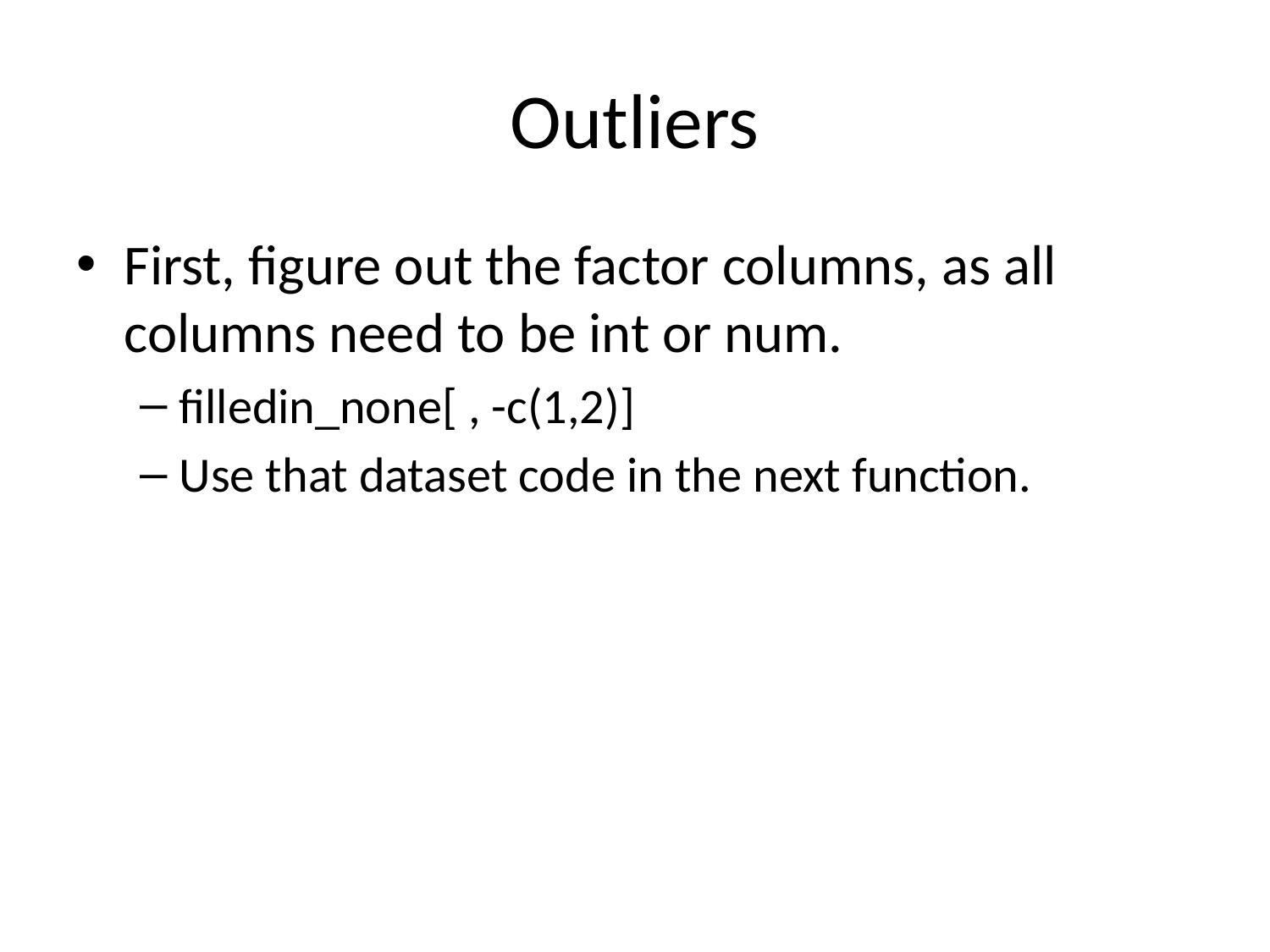

# Outliers
First, figure out the factor columns, as all columns need to be int or num.
filledin_none[ , -c(1,2)]
Use that dataset code in the next function.